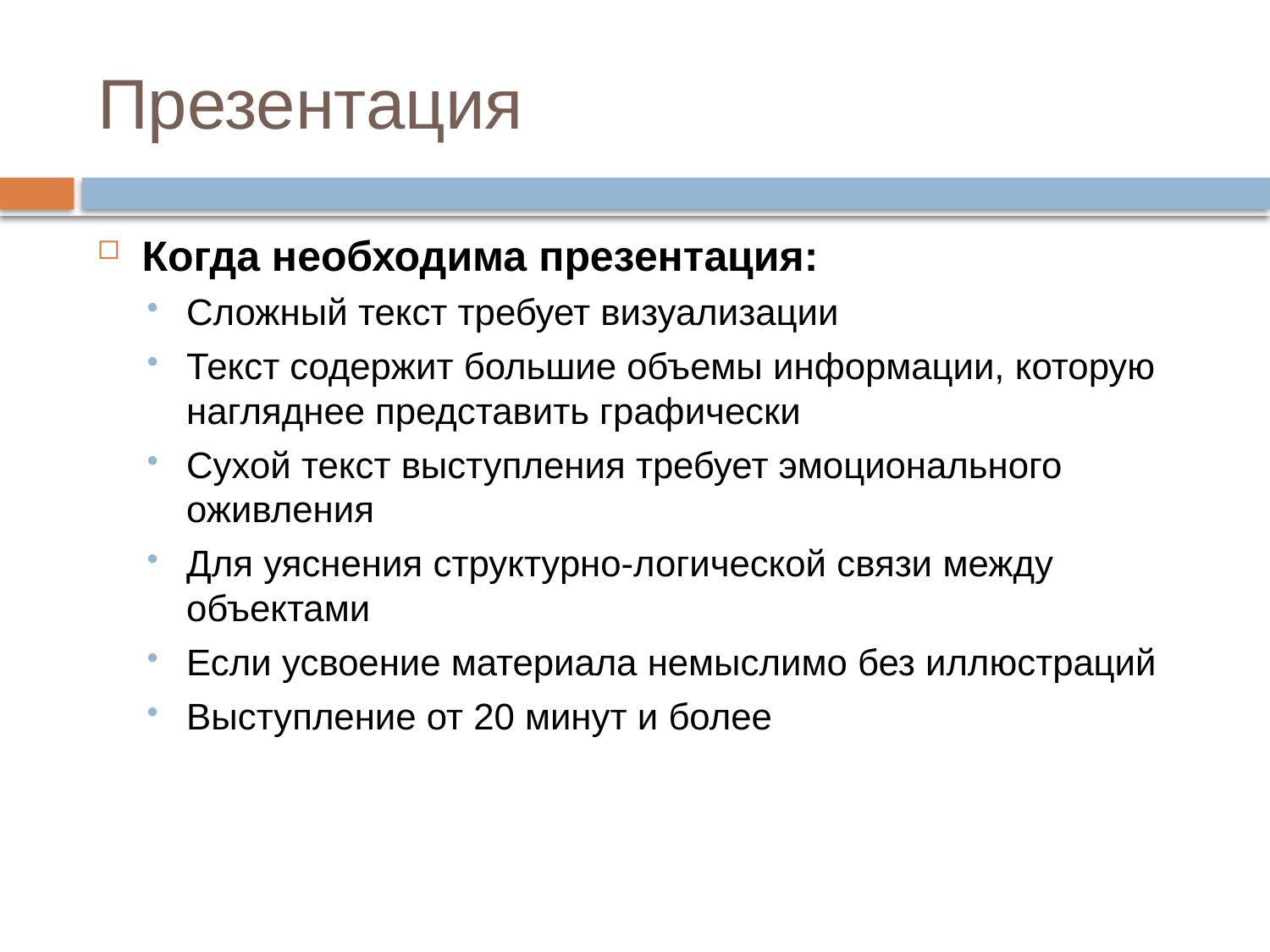

# Презентация
Когда необходима презентация:
Сложный текст требует визуализации
Текст содержит большие объемы информации, которую нагляднее представить графически
Сухой текст выступления требует эмоционального  оживления
Для уяснения структурно-логической связи между объектами
Если усвоение материала немыслимо без иллюстраций
Выступление от 20 минут и более